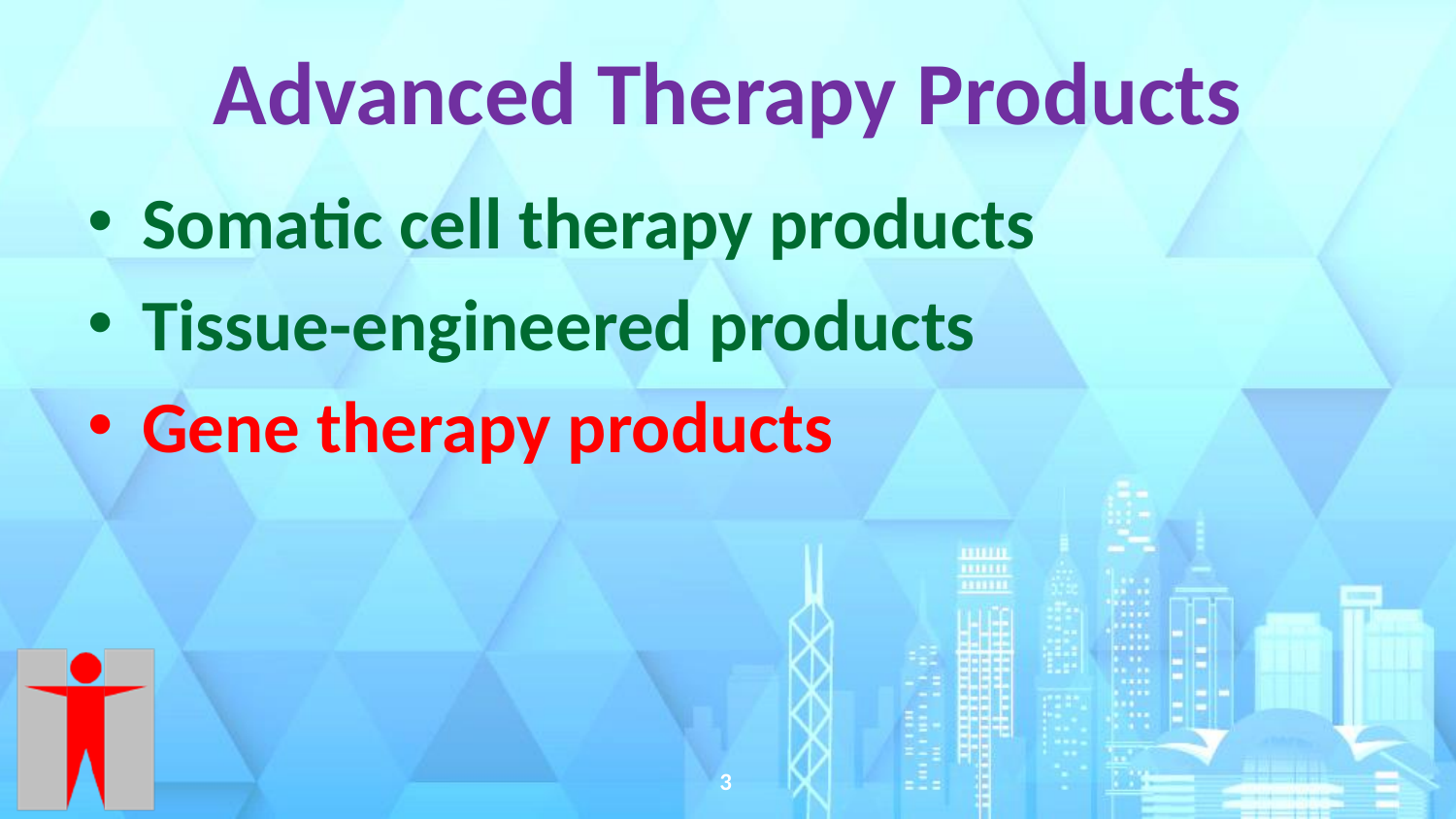

# Advanced Therapy Products
Somatic cell therapy products
Tissue-engineered products
Gene therapy products
3